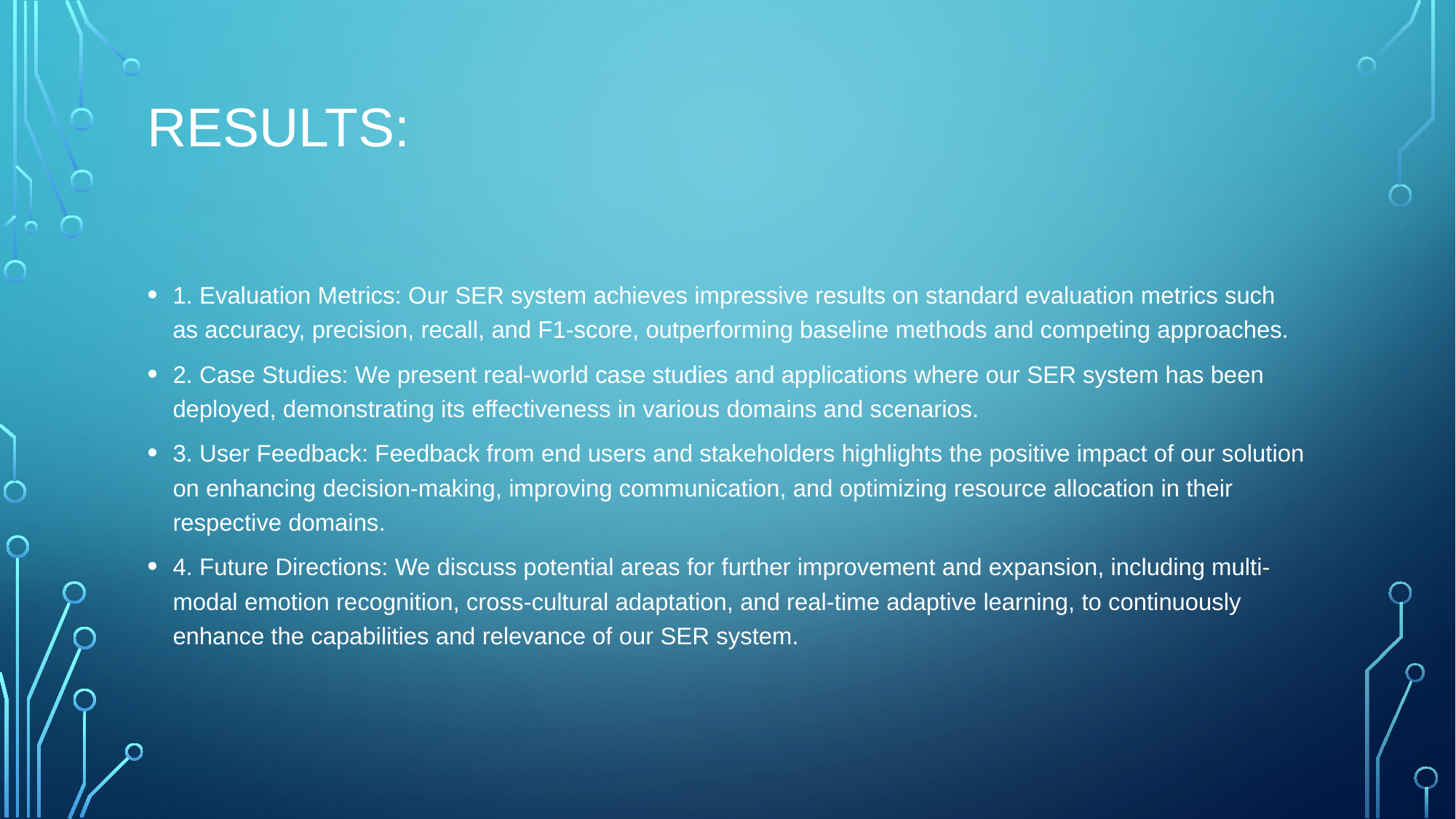

# Results:
1. Evaluation Metrics: Our SER system achieves impressive results on standard evaluation metrics such as accuracy, precision, recall, and F1-score, outperforming baseline methods and competing approaches.
2. Case Studies: We present real-world case studies and applications where our SER system has been deployed, demonstrating its effectiveness in various domains and scenarios.
3. User Feedback: Feedback from end users and stakeholders highlights the positive impact of our solution on enhancing decision-making, improving communication, and optimizing resource allocation in their respective domains.
4. Future Directions: We discuss potential areas for further improvement and expansion, including multi-modal emotion recognition, cross-cultural adaptation, and real-time adaptive learning, to continuously enhance the capabilities and relevance of our SER system.